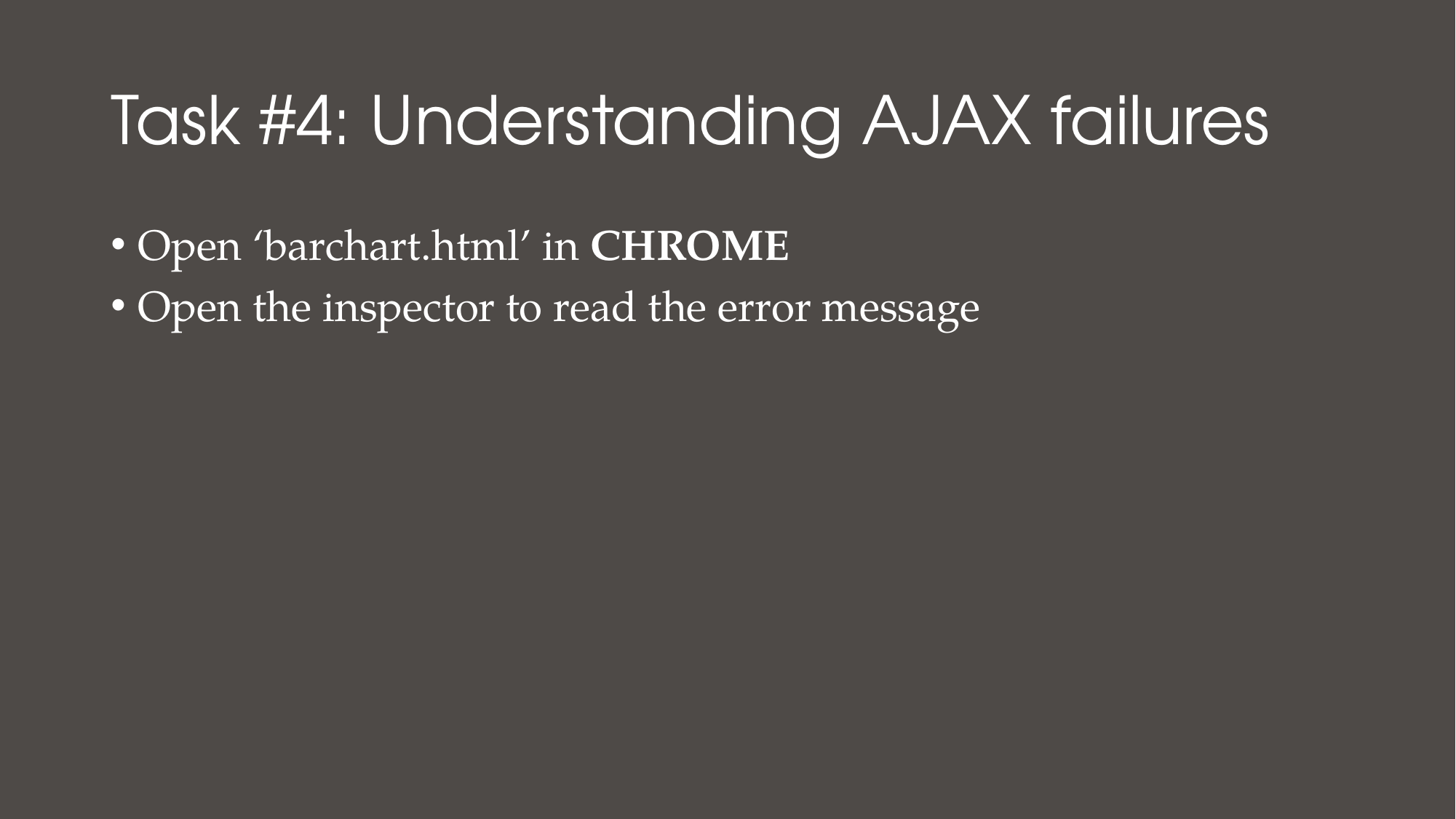

# Task #4: Understanding AJAX failures
Open ‘barchart.html’ in CHROME
Open the inspector to read the error message